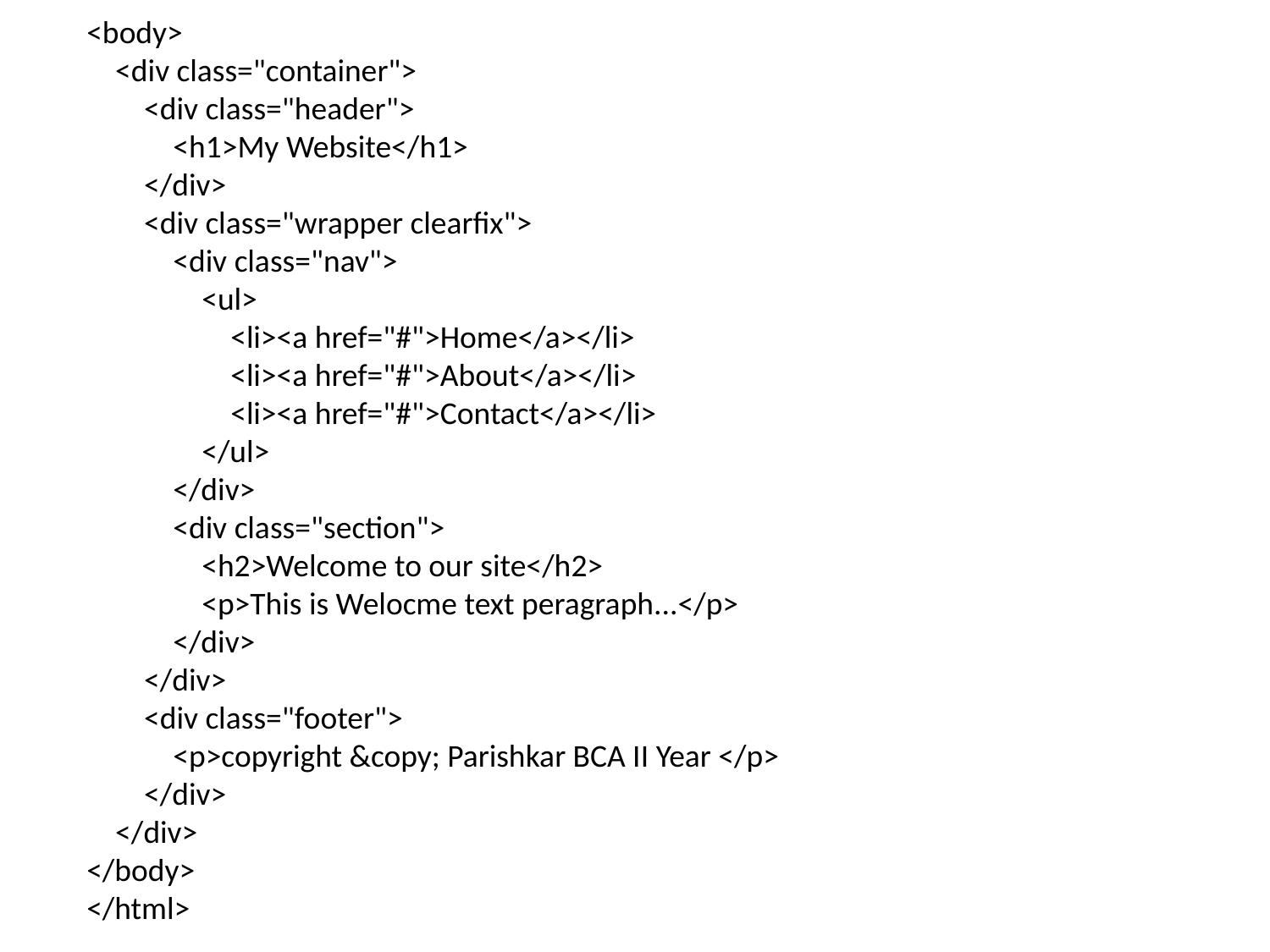

<body>
    <div class="container">
        <div class="header">
            <h1>My Website</h1>
        </div>
        <div class="wrapper clearfix">
            <div class="nav">
                <ul>
                    <li><a href="#">Home</a></li>
                    <li><a href="#">About</a></li>
                    <li><a href="#">Contact</a></li>
                </ul>
            </div>
            <div class="section">
                <h2>Welcome to our site</h2>
                <p>This is Welocme text peragraph...</p>
            </div>
        </div>
        <div class="footer">
            <p>copyright &copy; Parishkar BCA II Year </p>
        </div>
    </div>
</body>
</html>